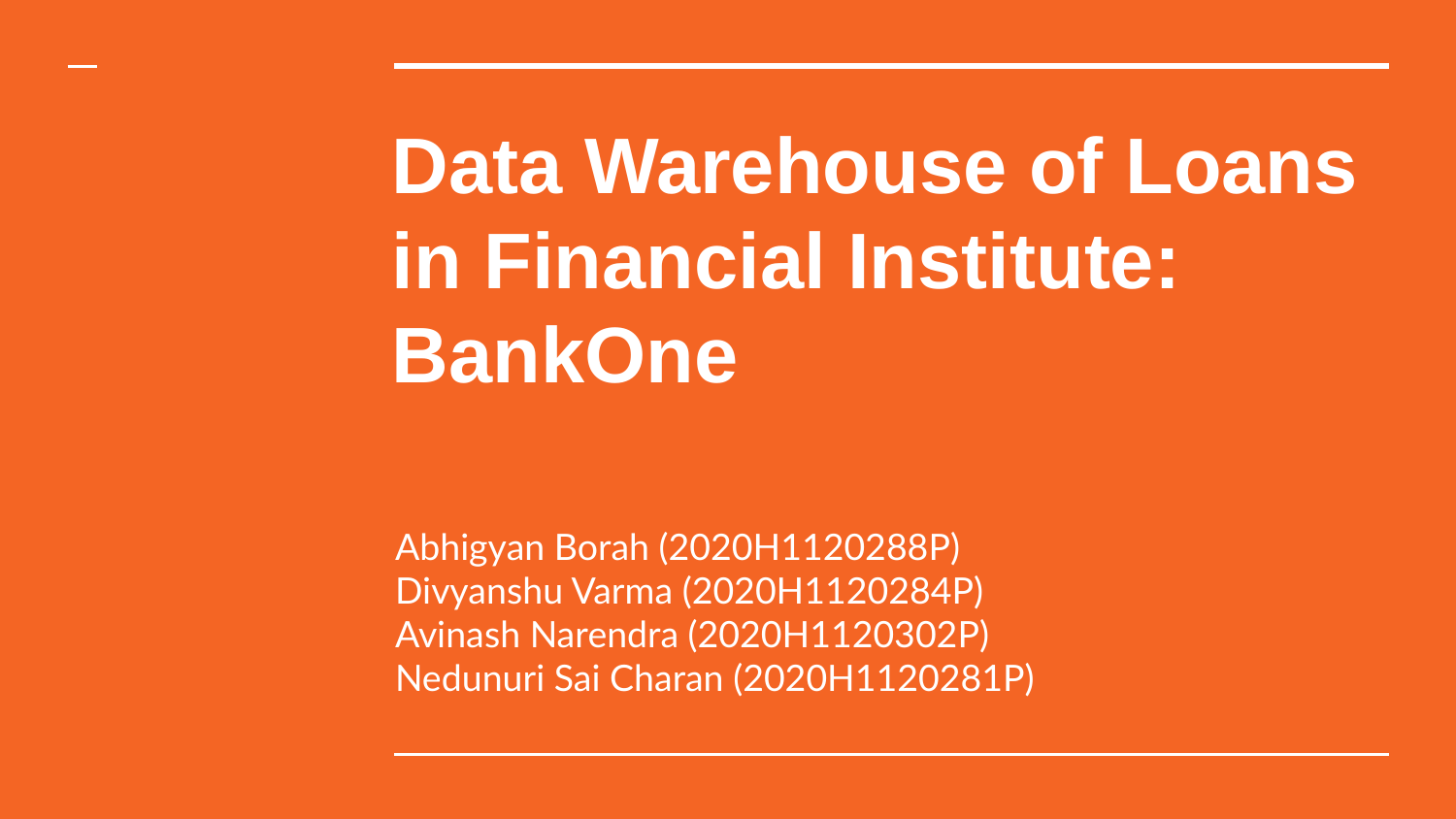

# Data Warehouse of Loans in Financial Institute: BankOne
Abhigyan Borah (2020H1120288P)
Divyanshu Varma (2020H1120284P)
Avinash Narendra (2020H1120302P)
Nedunuri Sai Charan (2020H1120281P)